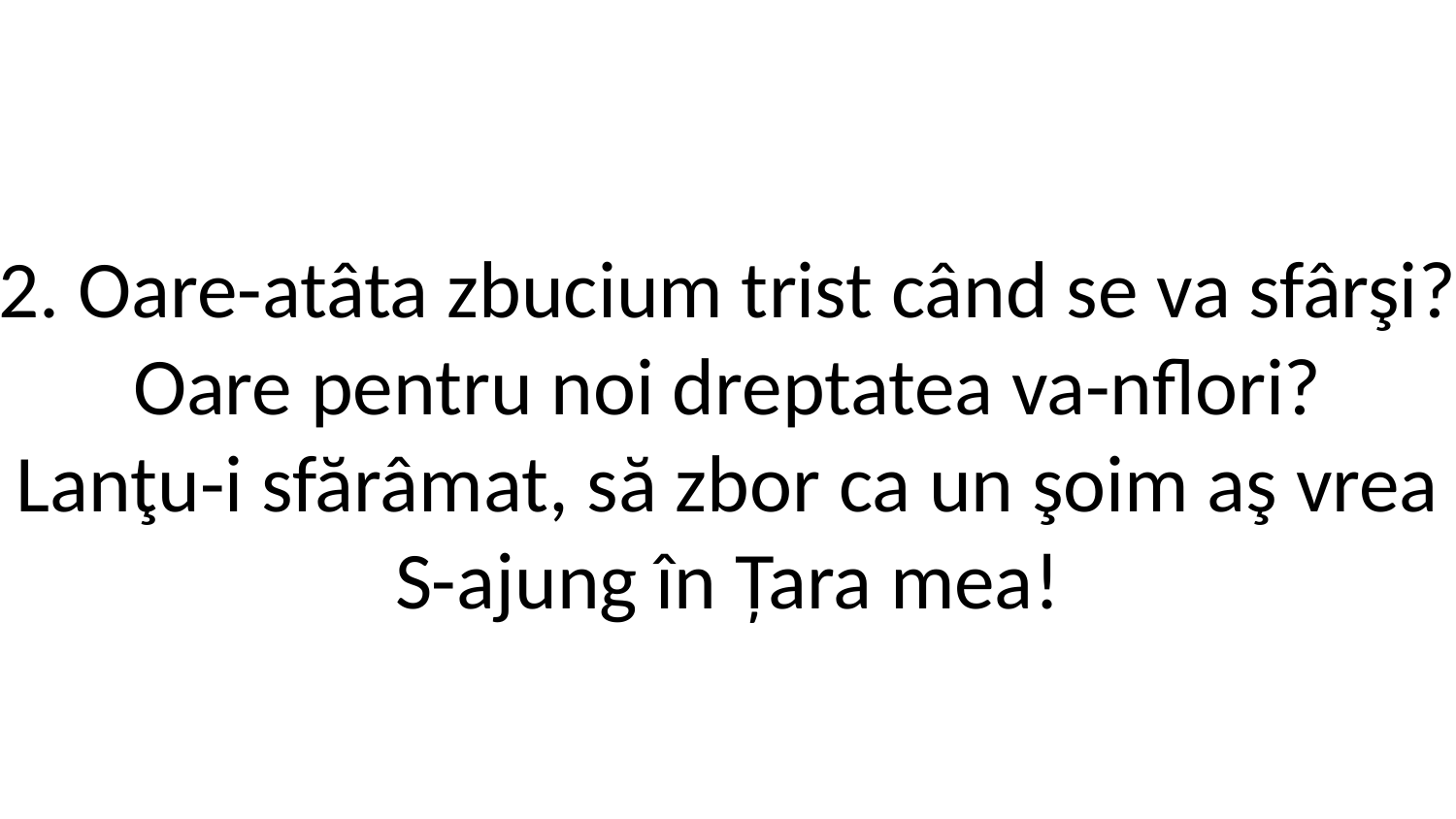

2. Oare-atâta zbucium trist când se va sfârşi?
Oare pentru noi dreptatea va-nflori?
Lanţu-i sfărâmat, să zbor ca un şoim aş vrea
S-ajung în Țara mea!